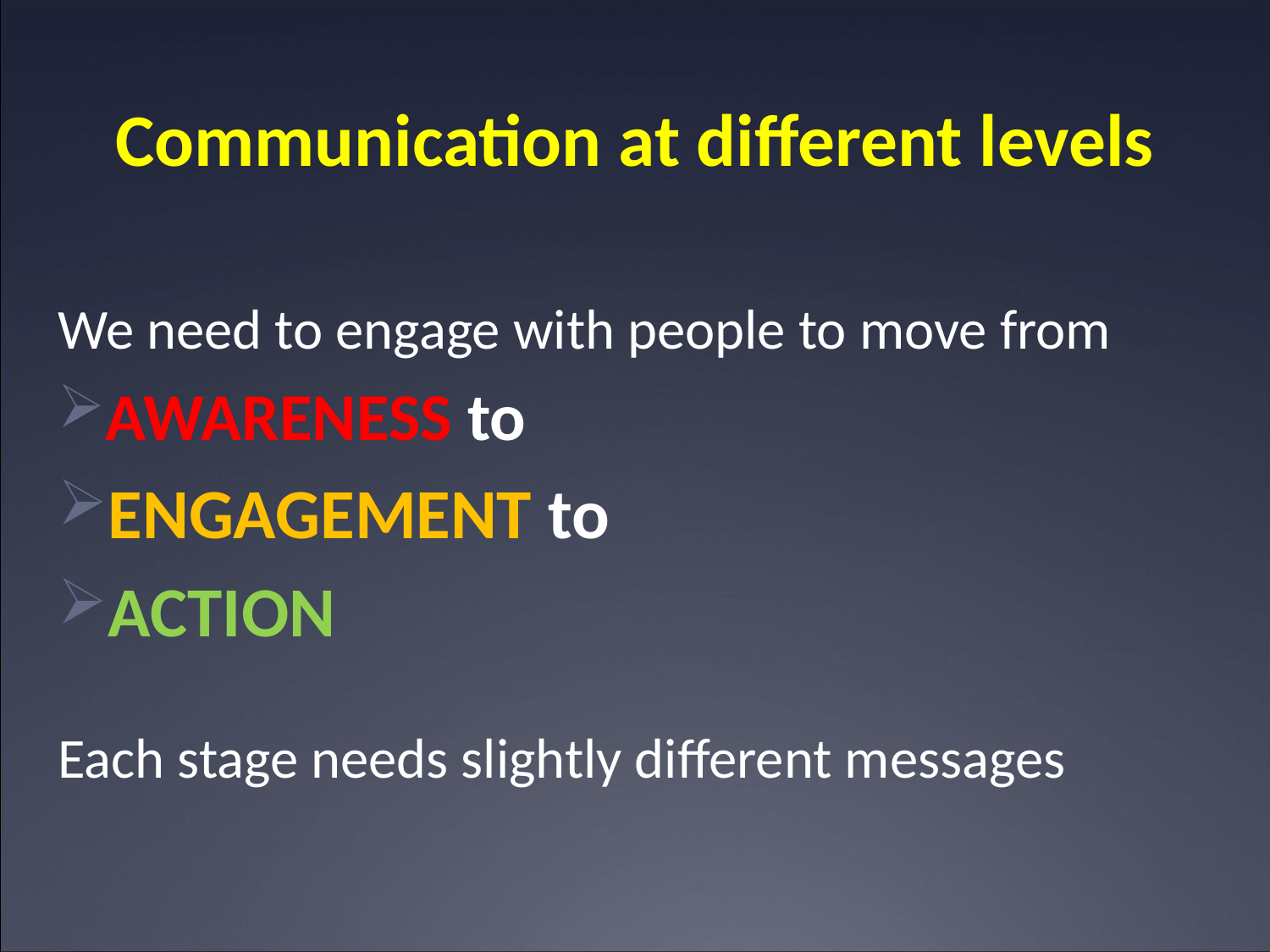

# Communication at different levels
We need to engage with people to move from
AWARENESS to
ENGAGEMENT to
ACTION

Each stage needs slightly different messages